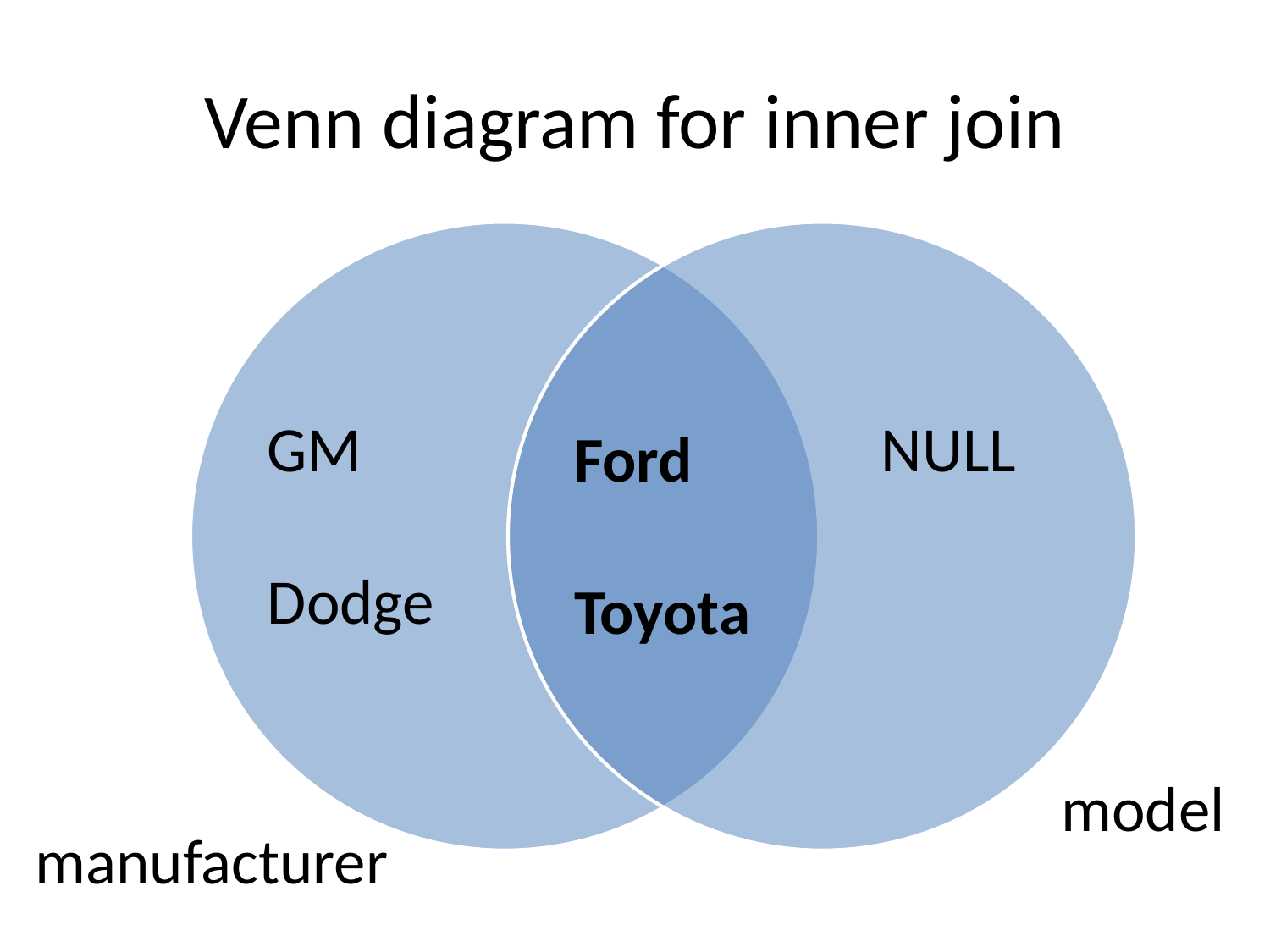

# Venn diagram for inner join

GM

Dodge
NULL
Ford

Toyota
model
manufacturer